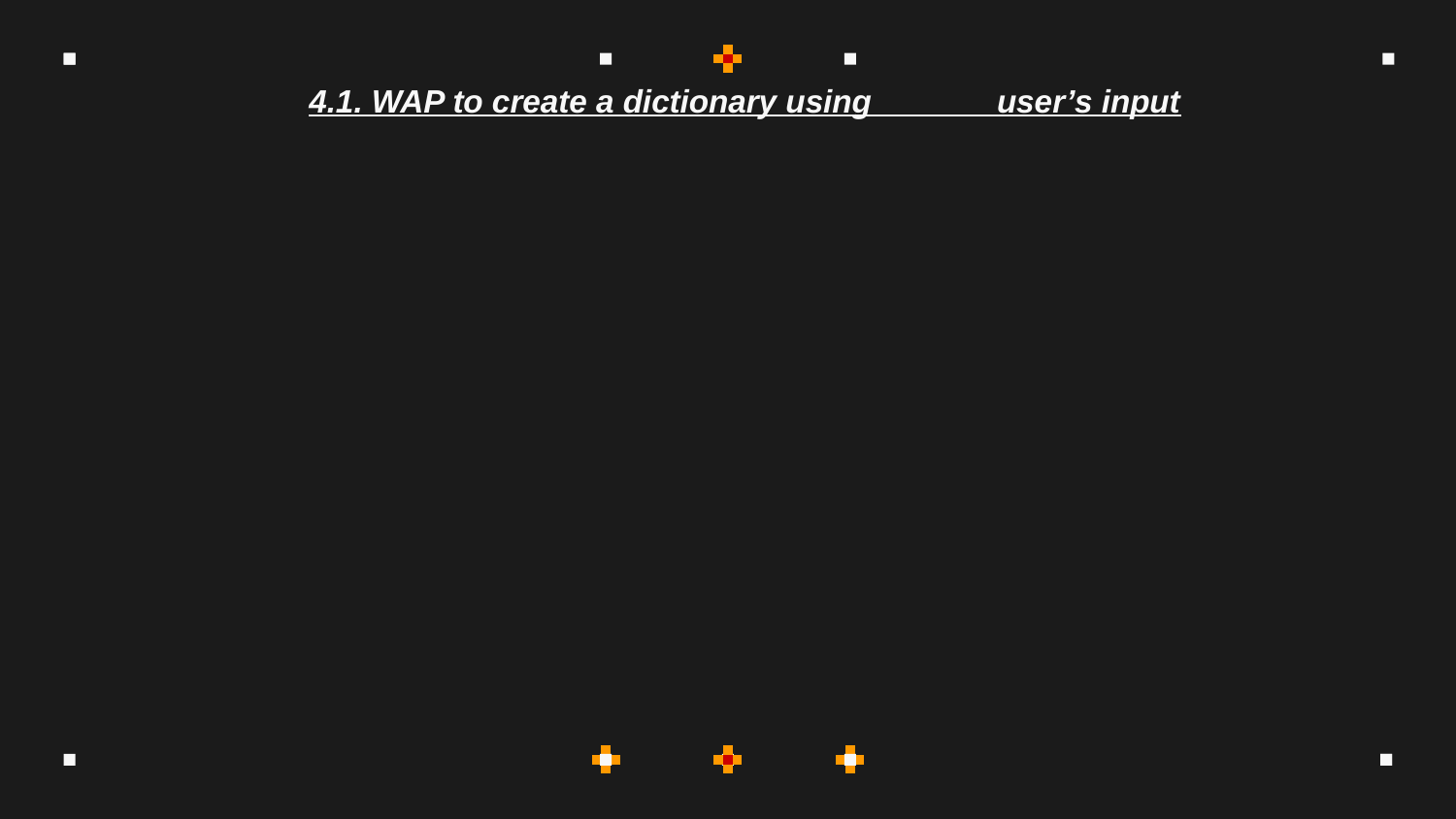

4.1. WAP to create a dictionary using              user’s input